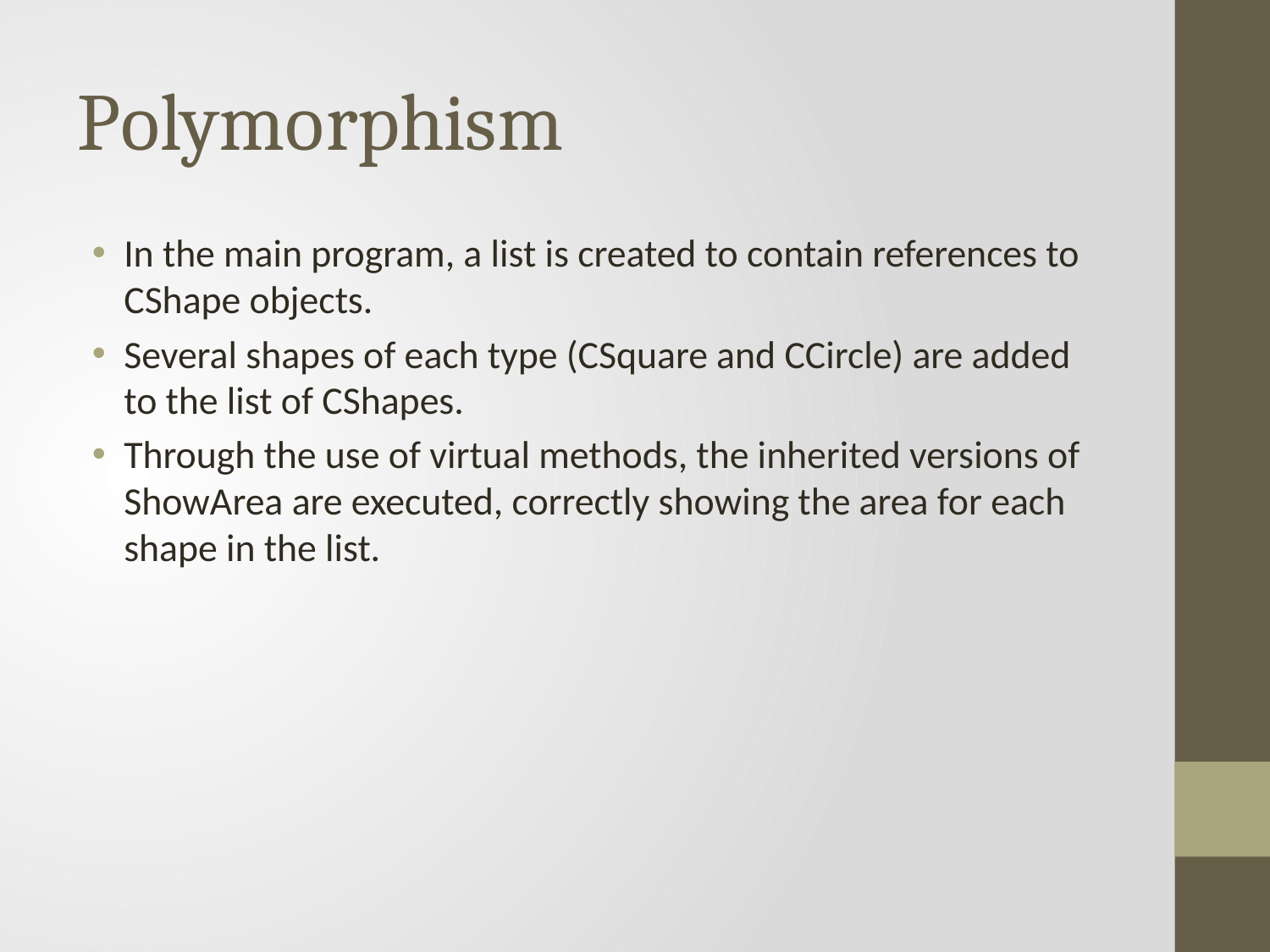

# Polymorphism
In the main program, a list is created to contain references to CShape objects.
Several shapes of each type (CSquare and CCircle) are added to the list of CShapes.
Through the use of virtual methods, the inherited versions of ShowArea are executed, correctly showing the area for each shape in the list.